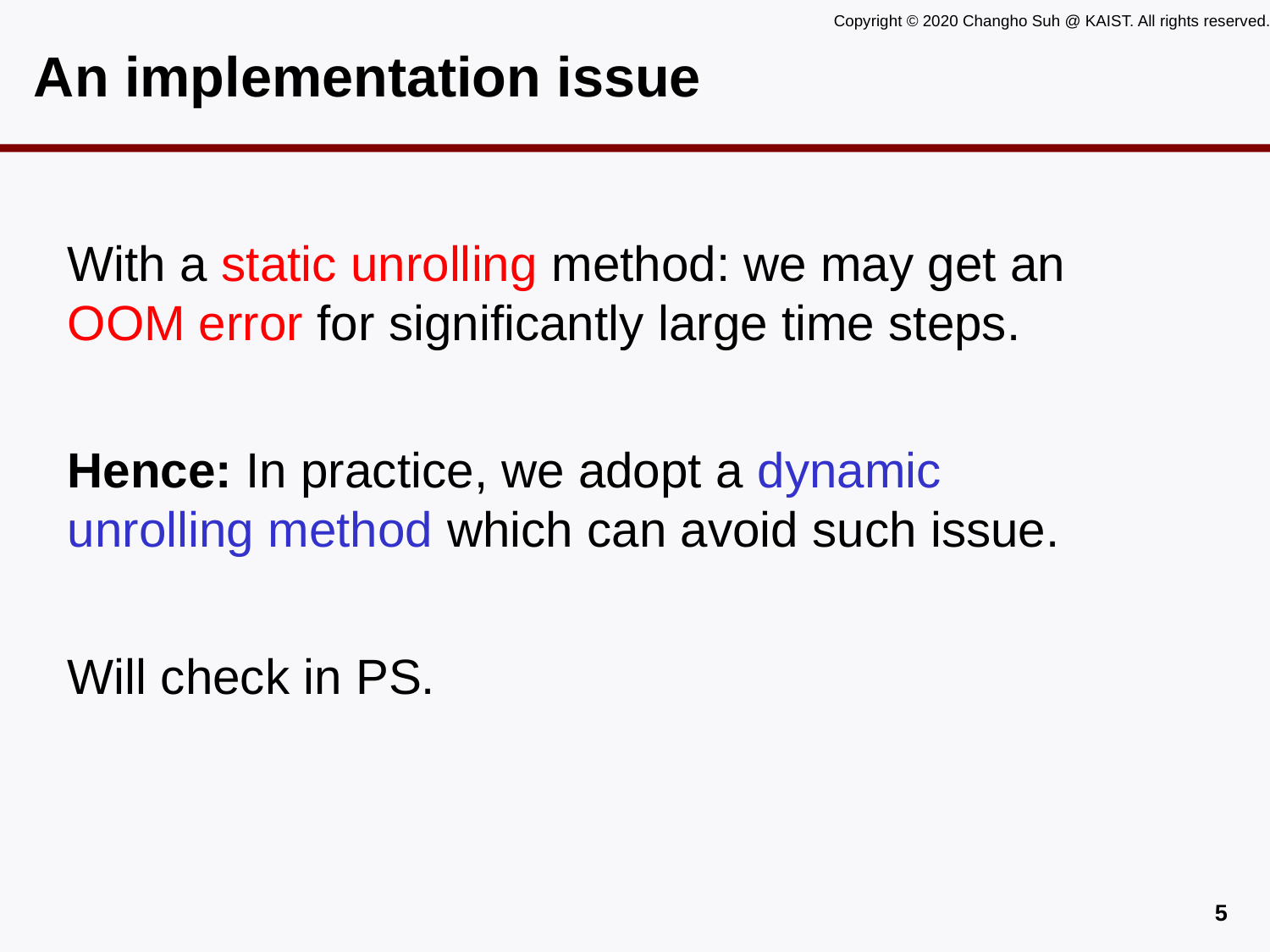

# An implementation issue
With a static unrolling method: we may get an OOM error for significantly large time steps.
Hence: In practice, we adopt a dynamic unrolling method which can avoid such issue.
Will check in PS.
5